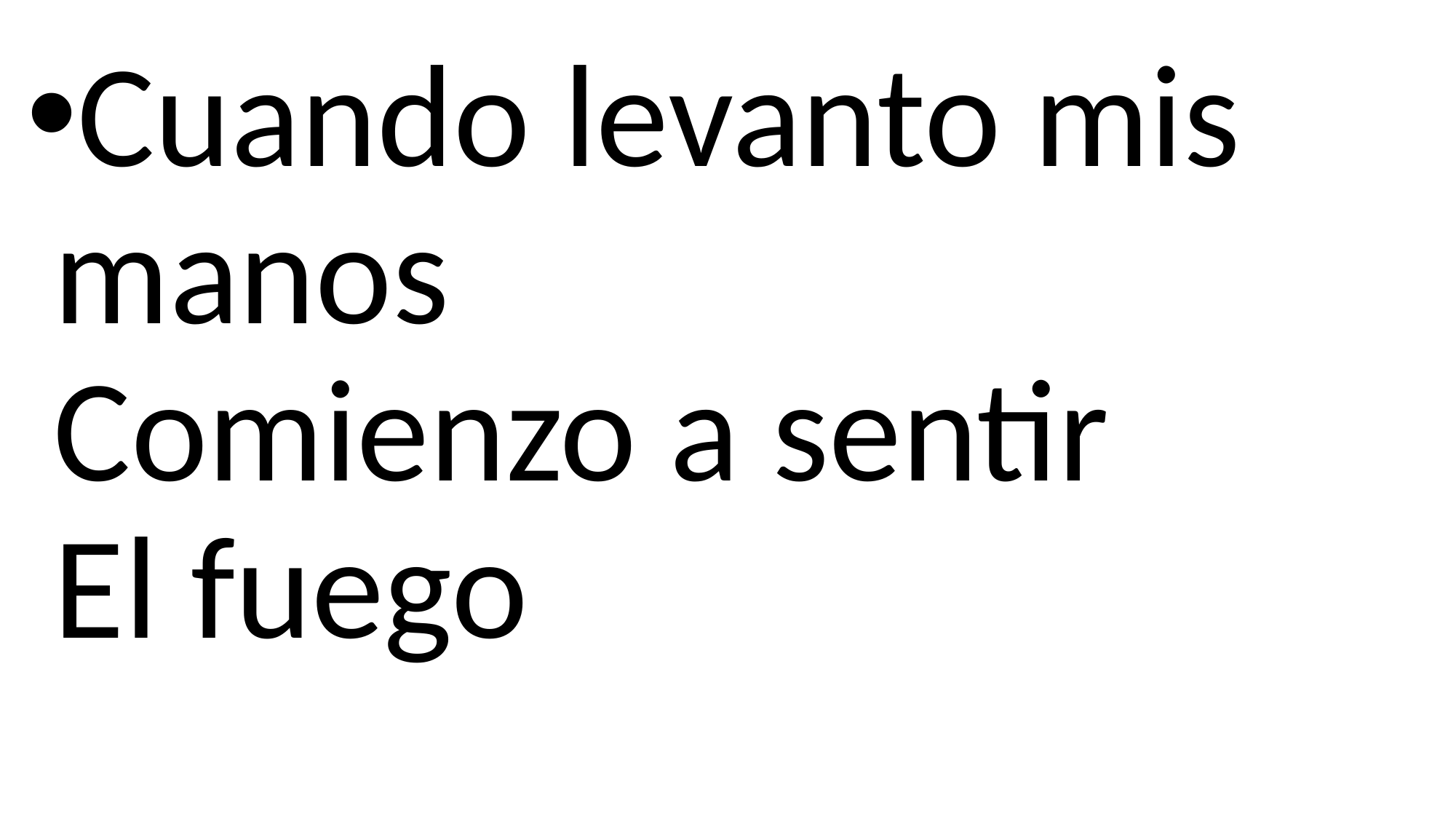

Cuando levanto mis manos
Comienzo a sentir
El fuego